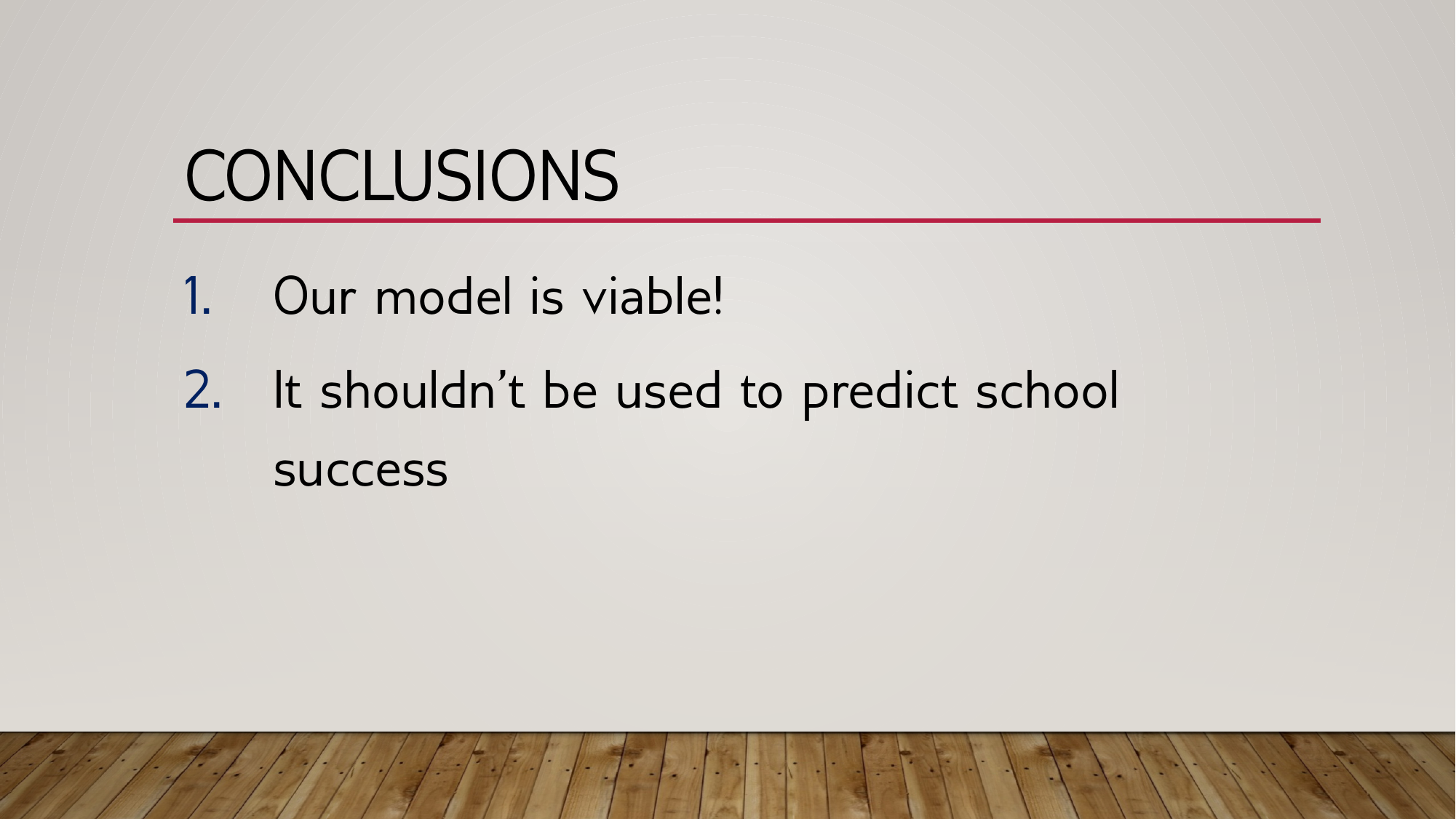

# Conclusions
Our model is viable!
It shouldn’t be used to predict school success